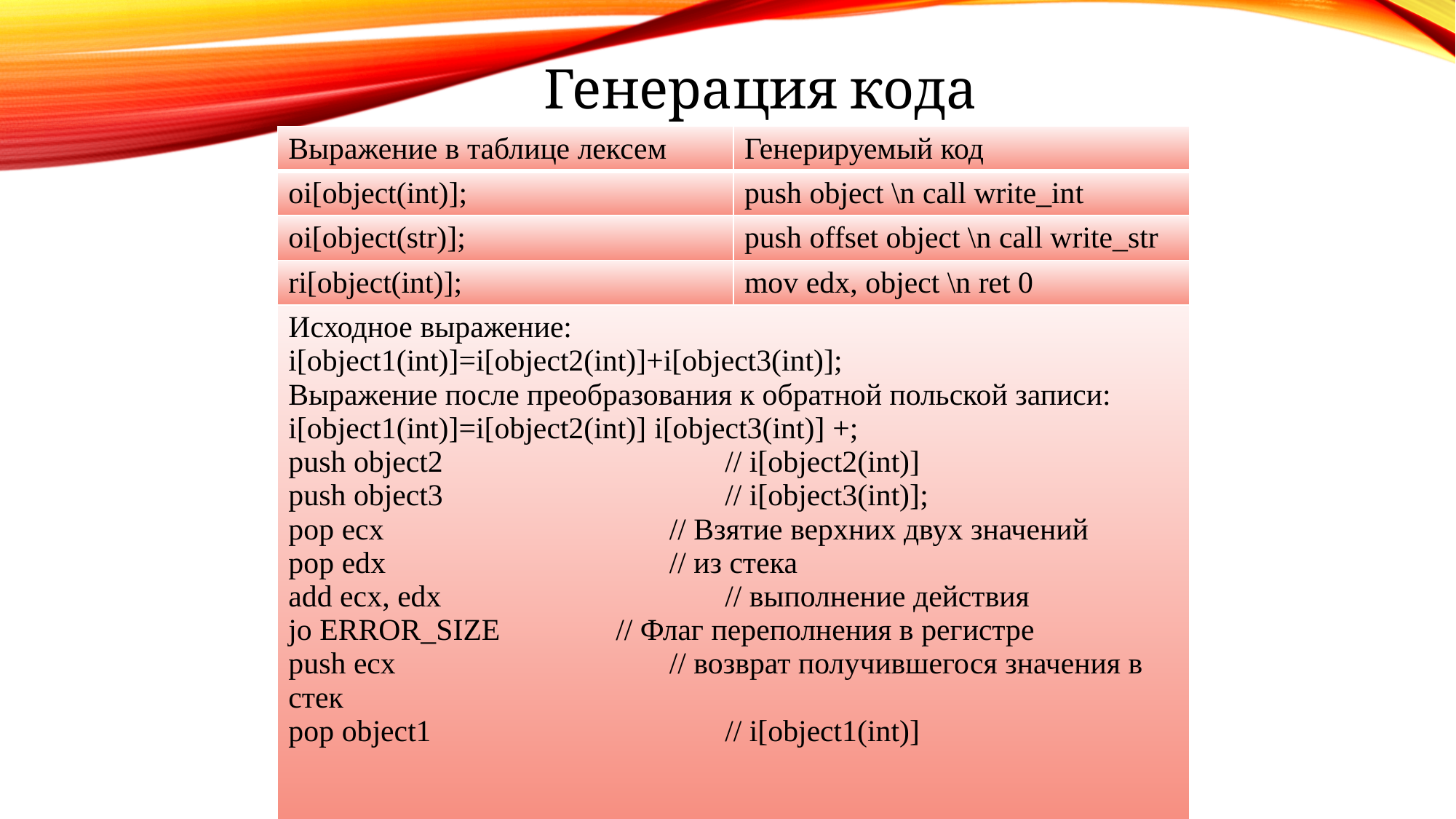

Генерация кода
| Выражение в таблице лексем | Генерируемый код |
| --- | --- |
| oi[object(int)]; | push object \n call write\_int |
| oi[object(str)]; | push offset object \n call write\_str |
| ri[object(int)]; | mov edx, object \n ret 0 |
| Исходное выражение: i[object1(int)]=i[object2(int)]+i[object3(int)]; Выражение после преобразования к обратной польской записи: i[object1(int)]=i[object2(int)] i[object3(int)] +; push object2 // i[object2(int)] push object3 // i[object3(int)]; pop ecx // Взятие верхних двух значений pop edx // из стека add ecx, edx // выполнение действия jo ERROR\_SIZE // Флаг переполнения в регистре push ecx // возврат получившегося значения в стек pop object1 // i[object1(int)] |  |